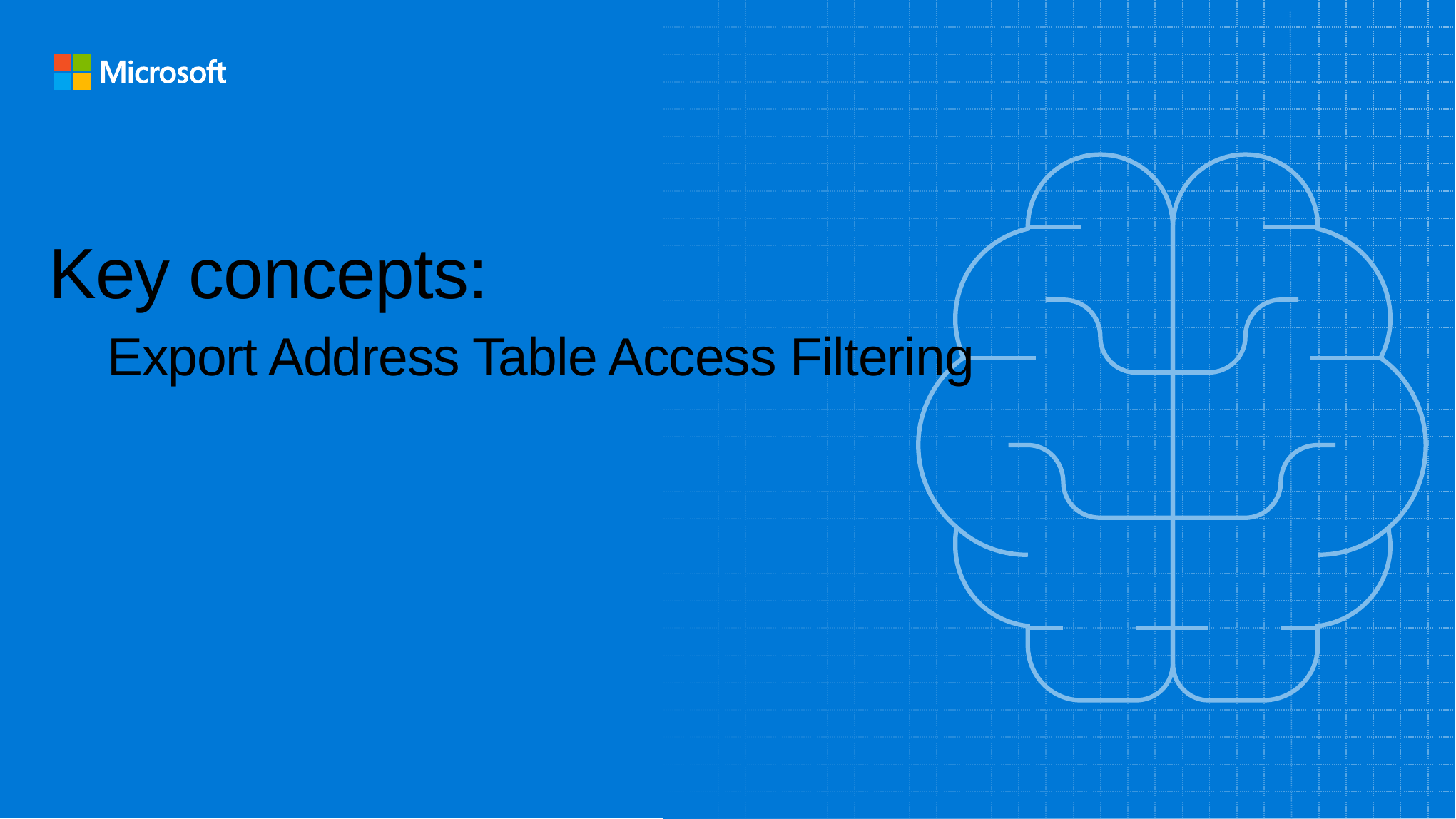

# Key concepts: Export Address Table Access Filtering